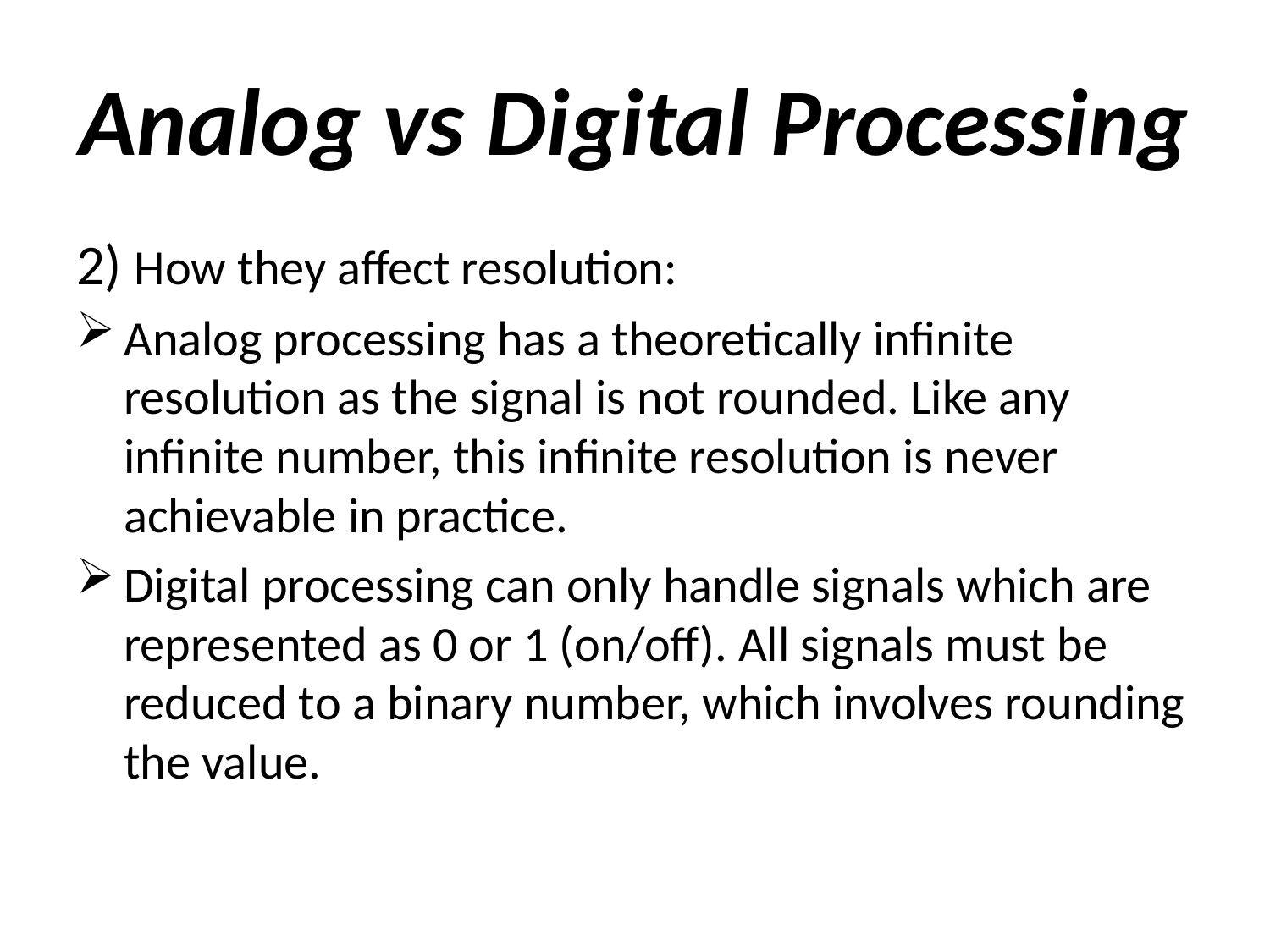

# Analog vs Digital Processing
2) How they affect resolution:
Analog processing has a theoretically infinite resolution as the signal is not rounded. Like any infinite number, this infinite resolution is never achievable in practice.
Digital processing can only handle signals which are represented as 0 or 1 (on/off). All signals must be reduced to a binary number, which involves rounding the value.